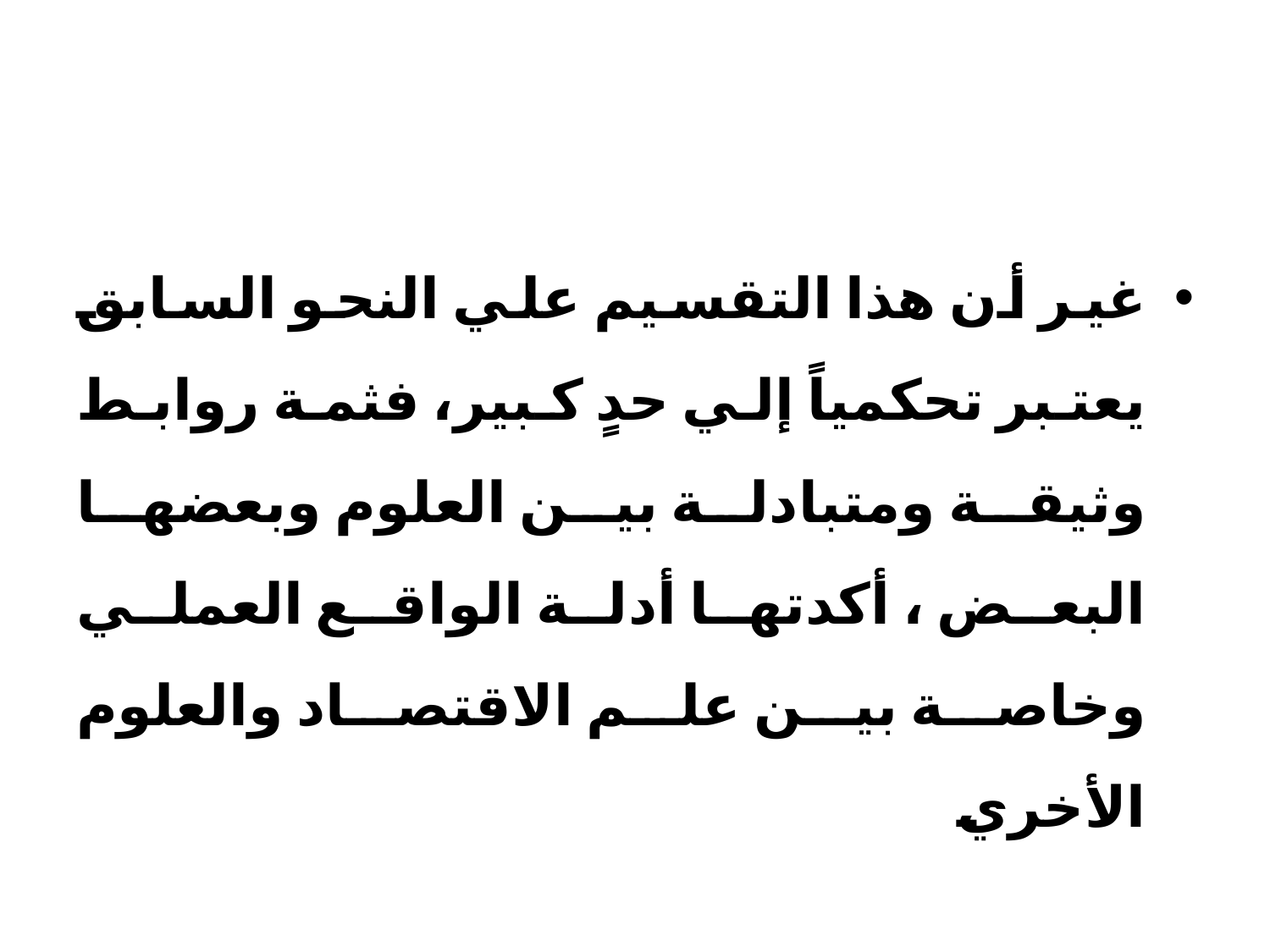

#
غير أن هذا التقسيم علي النحو السابق يعتبر تحكمياً إلي حدٍ كبير، فثمة روابط وثيقة ومتبادلة بين العلوم وبعضها البعض ، أكدتها أدلة الواقع العملي وخاصة بين علم الاقتصاد والعلوم الأخري